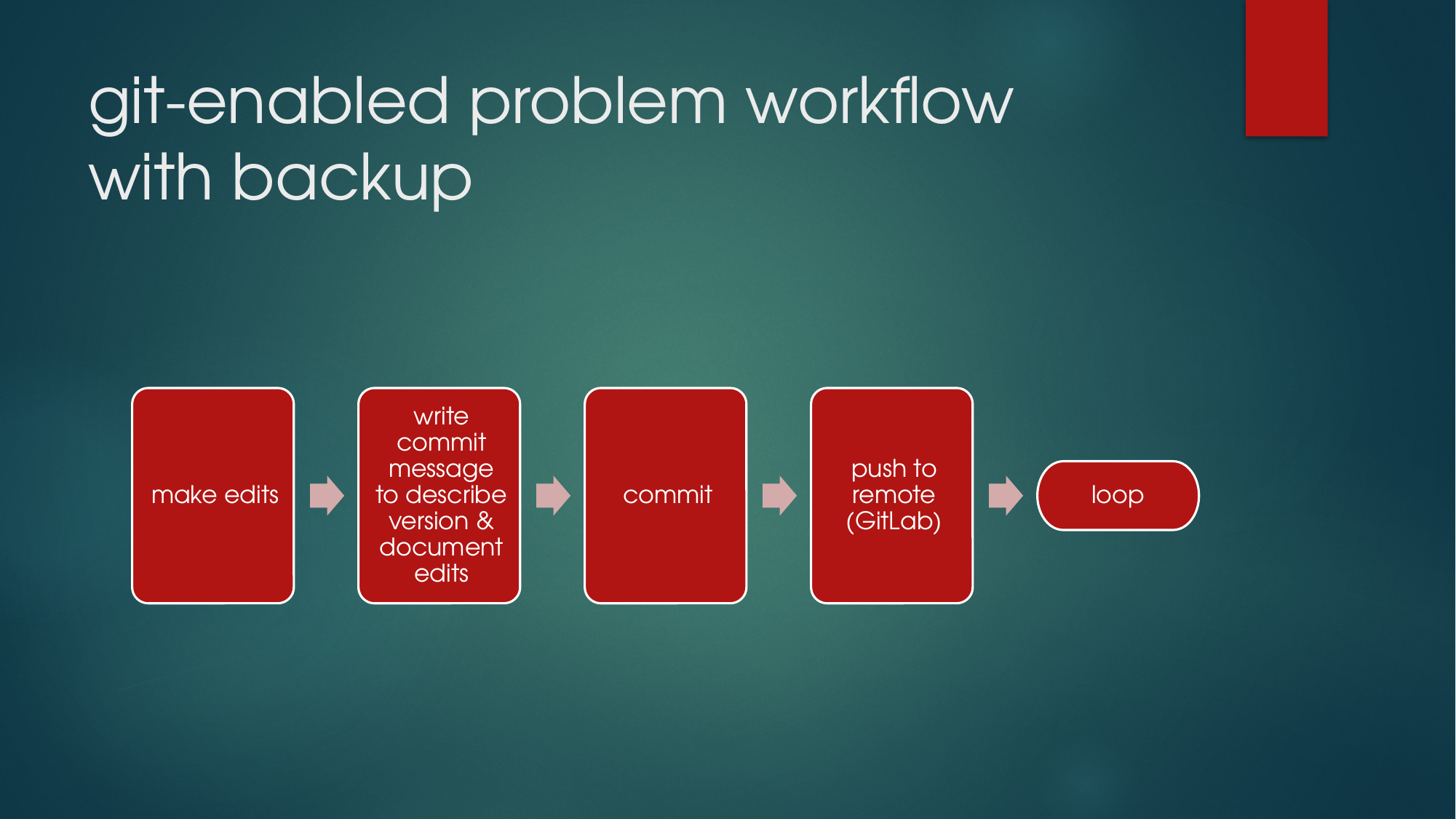

# git-enabled problem workflow with backup
make edits

write commit message to describe version & document edits

commit

push to remote (GitLab)

loop